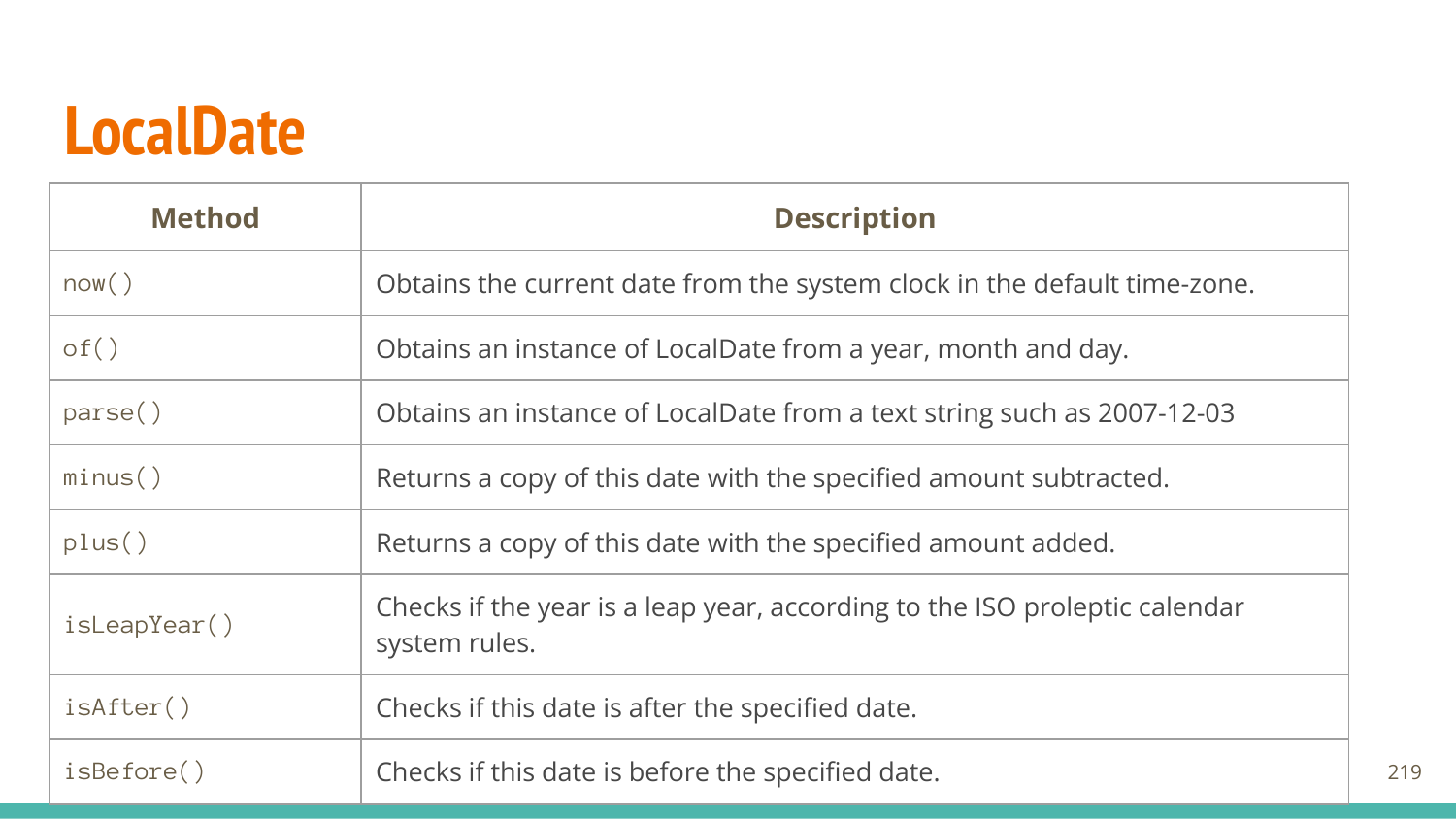

# LocalDate
| Method | Description |
| --- | --- |
| now() | Obtains the current date from the system clock in the default time-zone. |
| of() | Obtains an instance of LocalDate from a year, month and day. |
| parse() | Obtains an instance of LocalDate from a text string such as 2007-12-03 |
| minus() | Returns a copy of this date with the specified amount subtracted. |
| plus() | Returns a copy of this date with the specified amount added. |
| isLeapYear() | Checks if the year is a leap year, according to the ISO proleptic calendar system rules. |
| isAfter() | Checks if this date is after the specified date. |
| isBefore() | Checks if this date is before the specified date. |
219